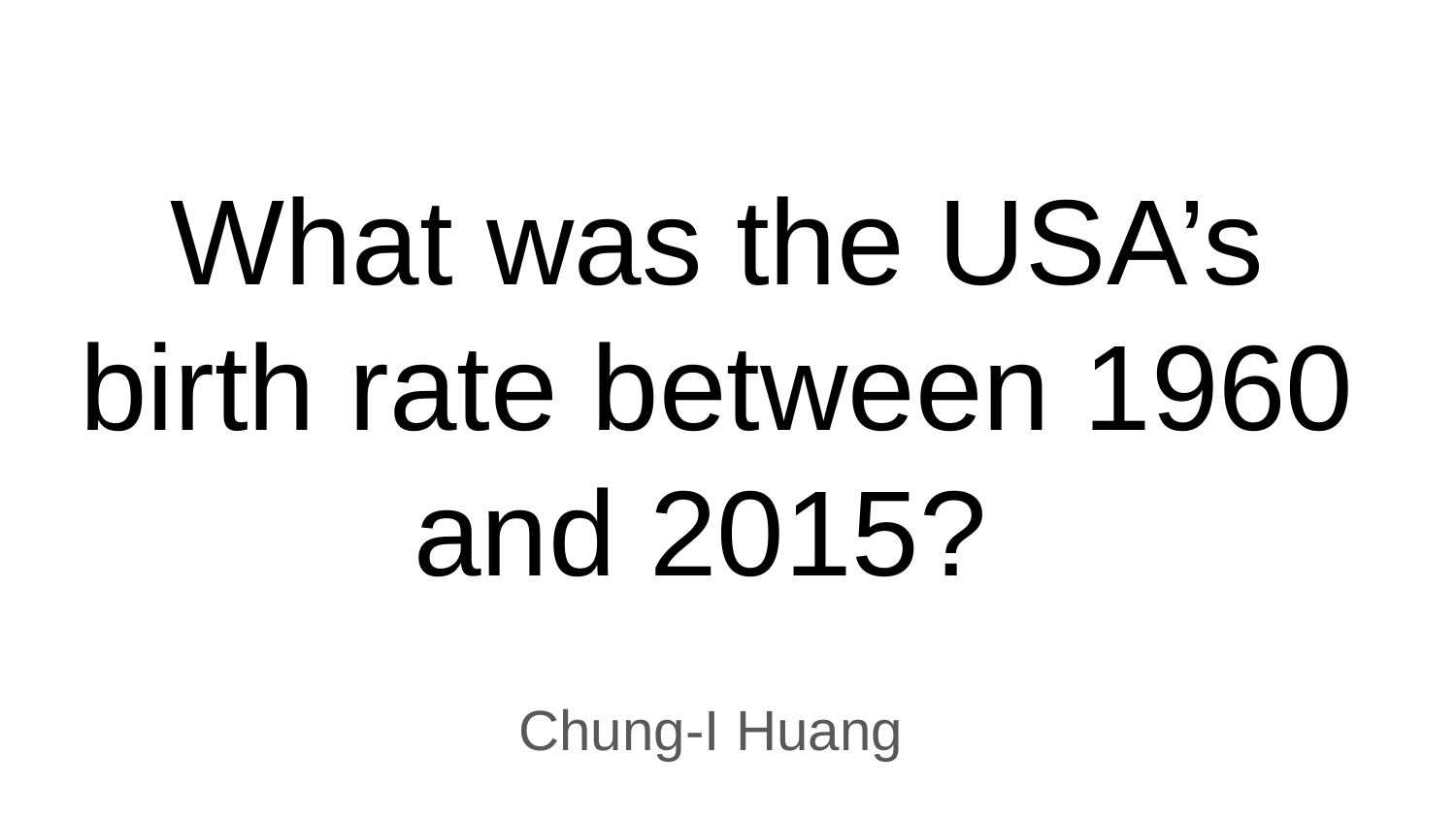

# What was the USA’s birth rate between 1960 and 2015?
Chung-I Huang